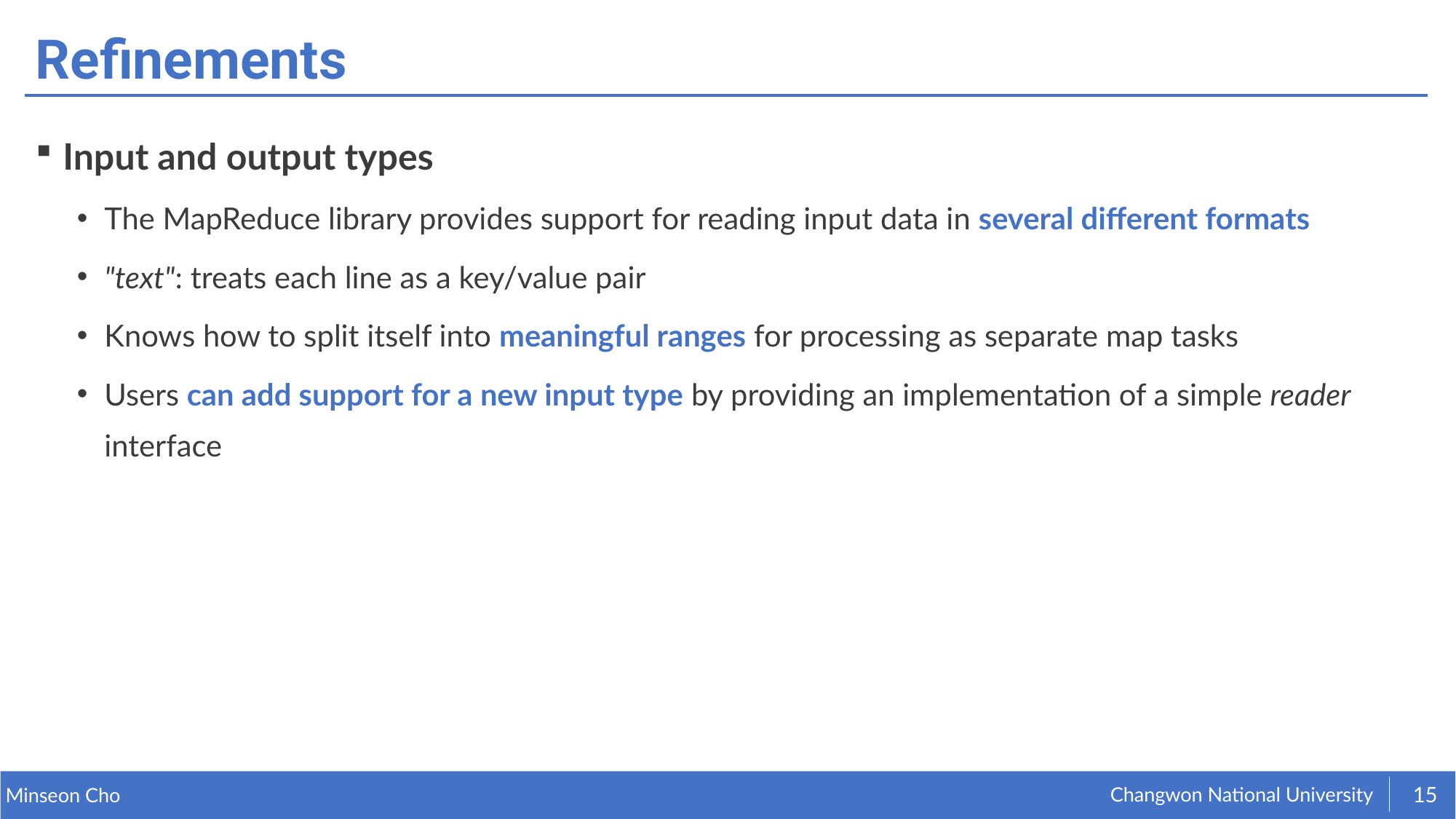

# Refinements
Input and output types
The MapReduce library provides support for reading input data in several different formats
"text": treats each line as a key/value pair
Knows how to split itself into meaningful ranges for processing as separate map tasks
Users can add support for a new input type by providing an implementation of a simple reader interface
15